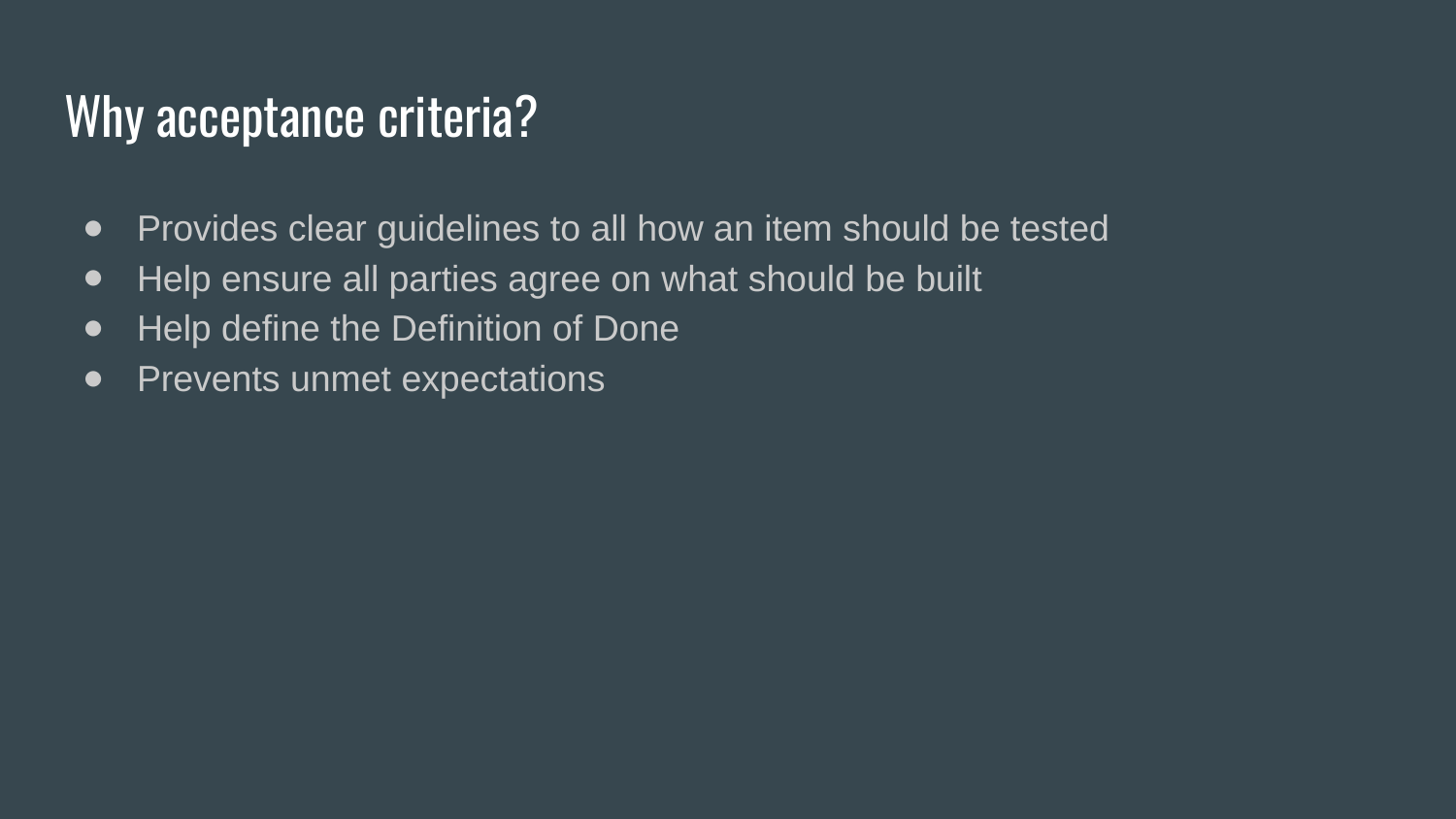

Why acceptance criteria?
Provides clear guidelines to all how an item should be tested
Help ensure all parties agree on what should be built
Help define the Definition of Done
Prevents unmet expectations